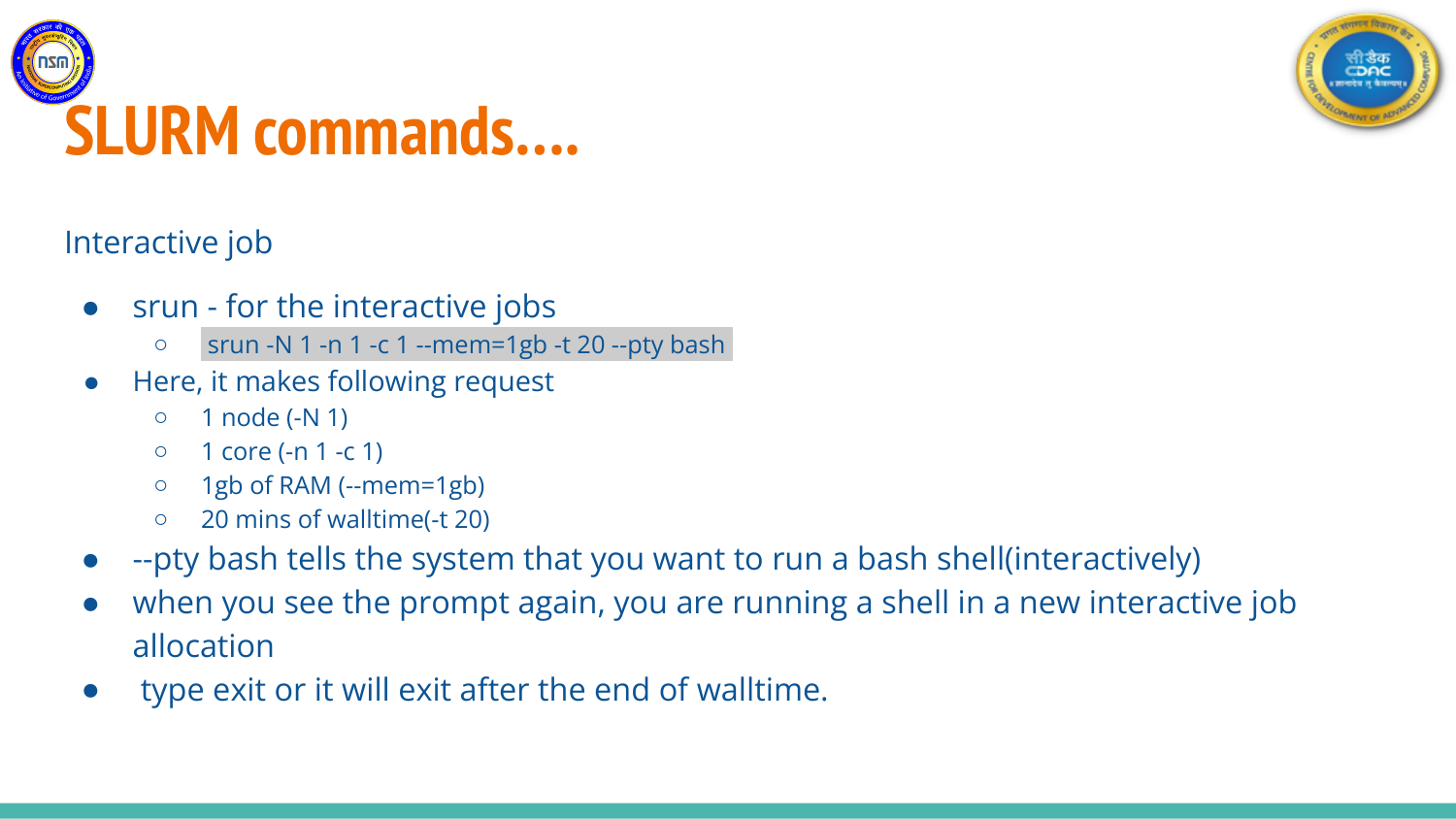

# SLURM commands….
Interactive job
srun - for the interactive jobs
 srun -N 1 -n 1 -c 1 --mem=1gb -t 20 --pty bash
Here, it makes following request
1 node (-N 1)
1 core (-n 1 -c 1)
1gb of RAM (--mem=1gb)
20 mins of walltime(-t 20)
--pty bash tells the system that you want to run a bash shell(interactively)
when you see the prompt again, you are running a shell in a new interactive job allocation
 type exit or it will exit after the end of walltime.